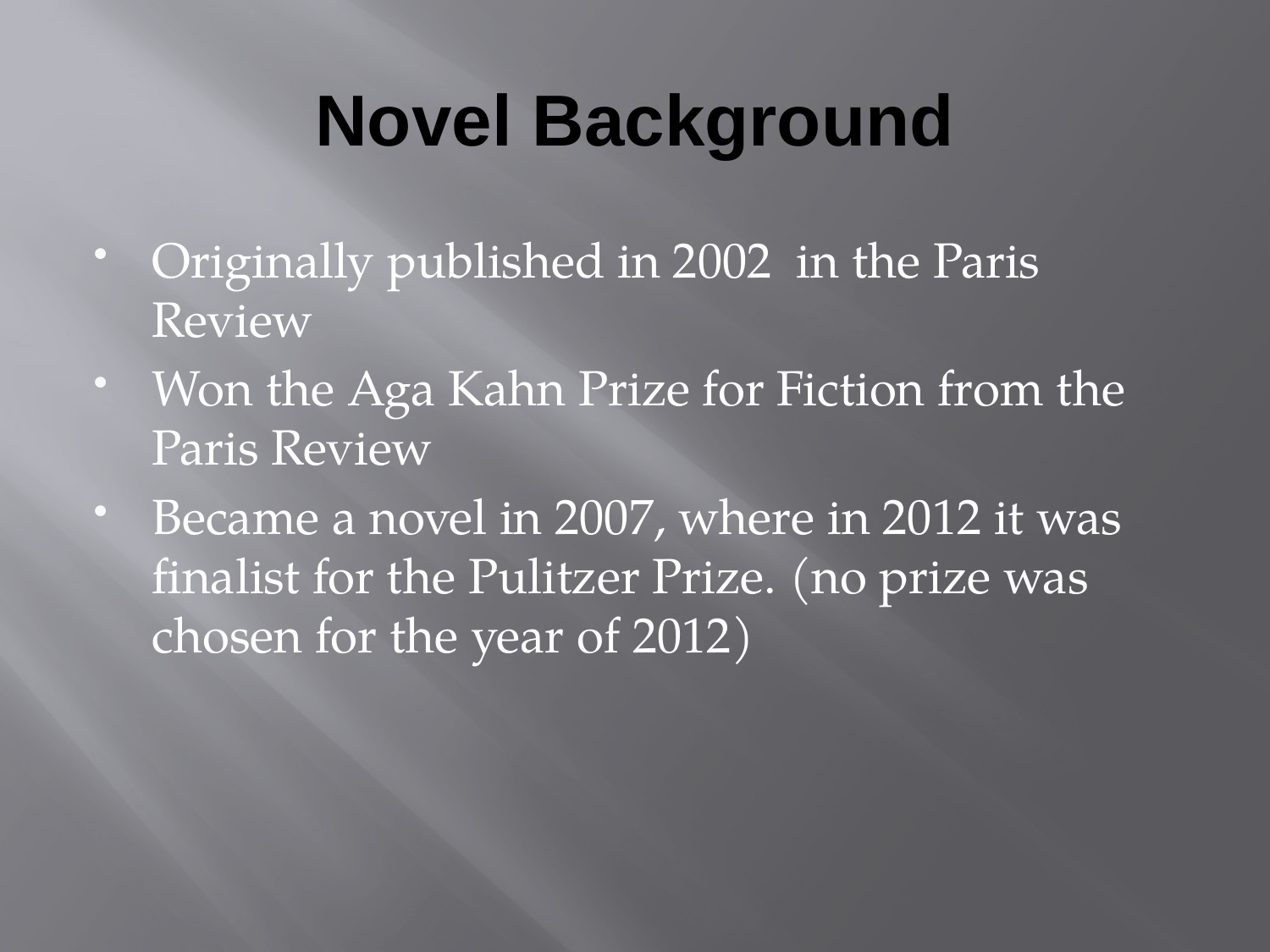

# Novel Background
Originally published in 2002  in the Paris Review
Won the Aga Kahn Prize for Fiction from the Paris Review
Became a novel in 2007, where in 2012 it was finalist for the Pulitzer Prize. (no prize was chosen for the year of 2012)